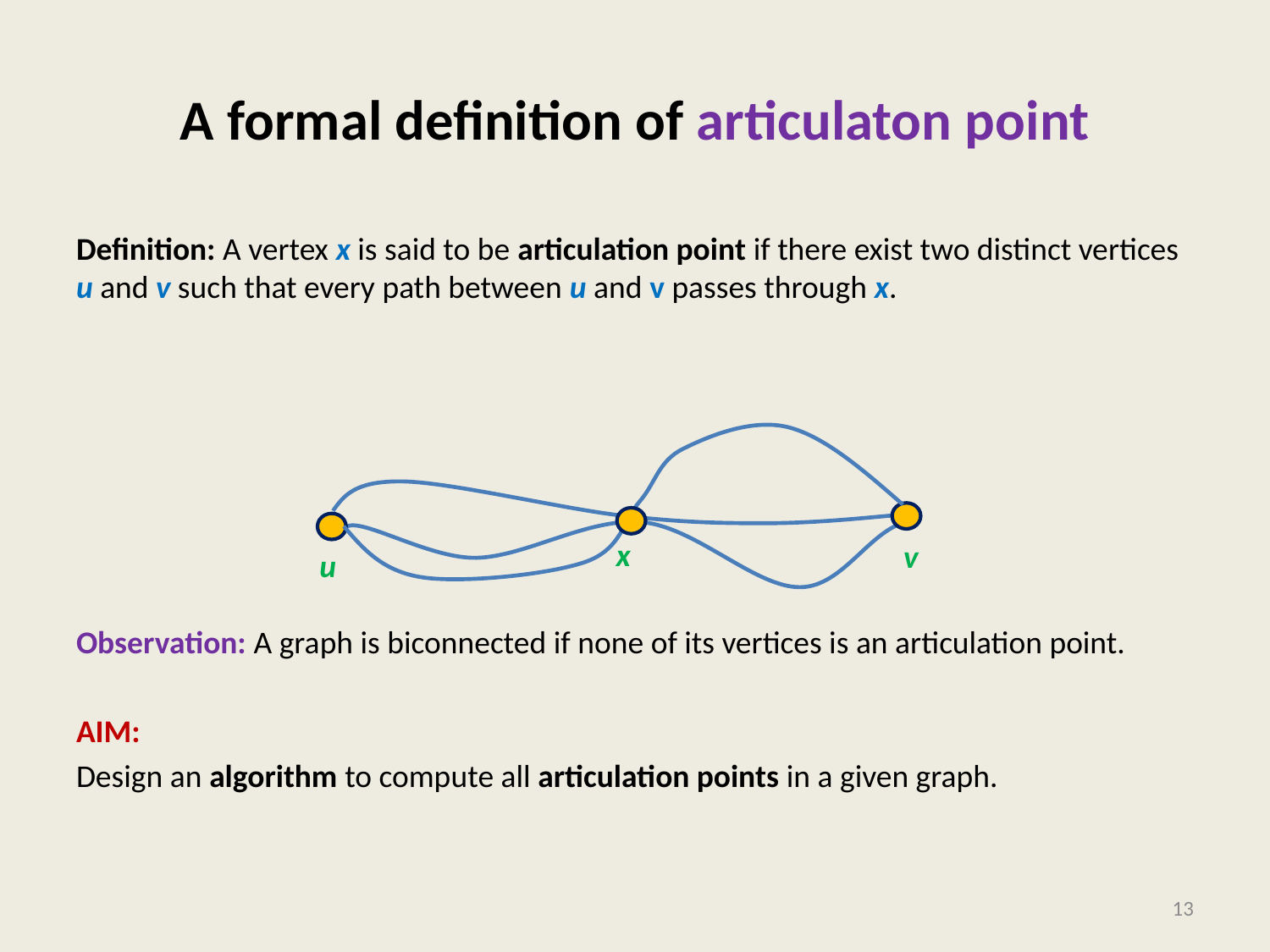

# A formal definition of articulaton point
Definition: A vertex x is said to be articulation point if there exist two distinct vertices u and v such that every path between u and v passes through x.

Observation: A graph is biconnected if none of its vertices is an articulation point.

AIM:
Design an algorithm to compute all articulation points in a given graph.

v

x

u

13